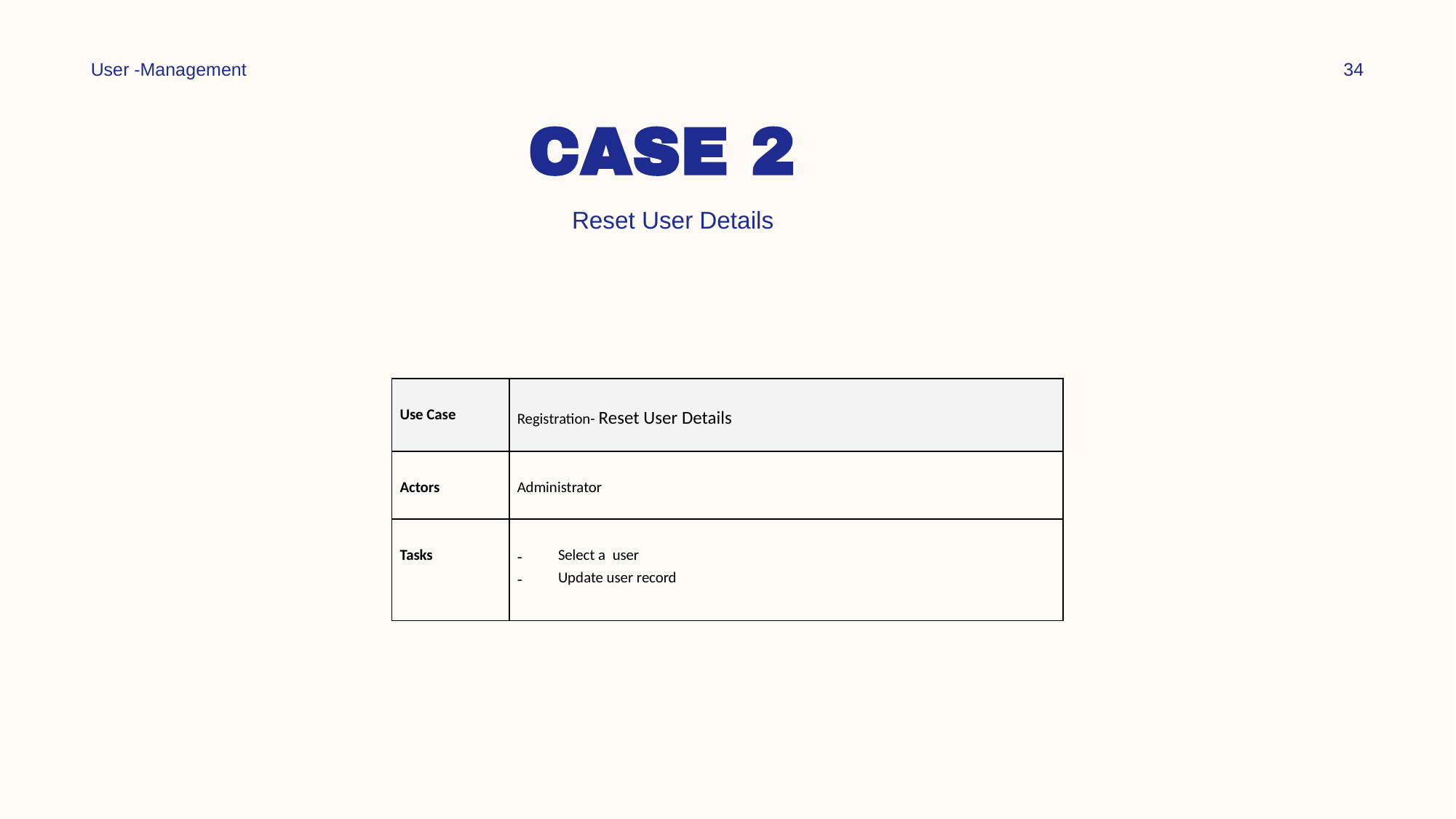

34
User -Management
# CASE 2
Reset User Details
| Use Case | Registration- Reset User Details |
| --- | --- |
| Actors | Administrator |
| Tasks | Select a user Update user record |